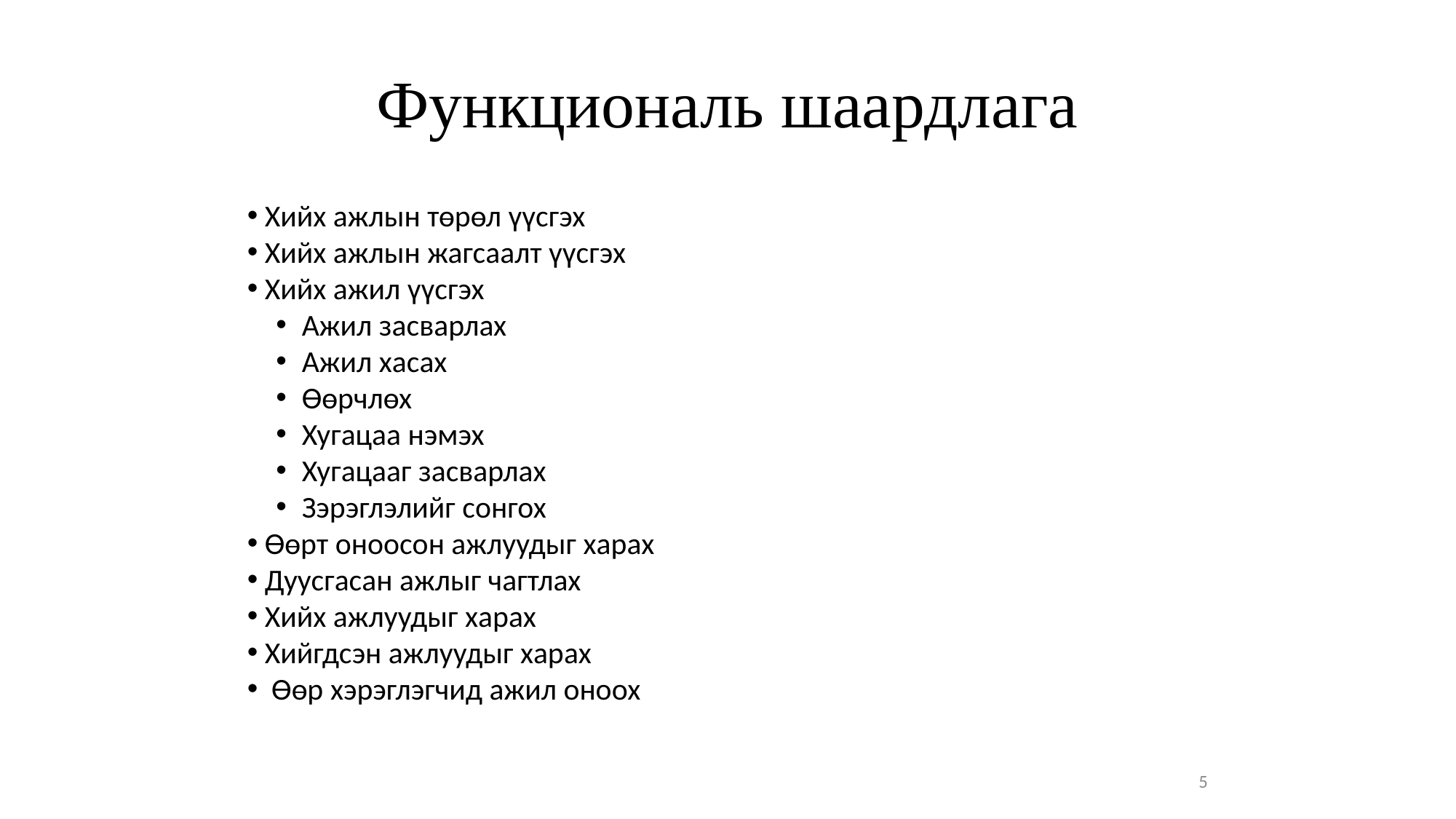

Функциональ шаардлага
 Хийх ажлын төрөл үүсгэх
 Хийх ажлын жагсаалт үүсгэх
 Хийх ажил үүсгэх
Ажил засварлах
Ажил хасах
Өөрчлөх
Хугацаа нэмэх
Хугацааг засварлах
Зэрэглэлийг сонгох
 Өөрт оноосон ажлуудыг харах
 Дуусгасан ажлыг чагтлах
 Хийх ажлуудыг харах
 Хийгдсэн ажлуудыг харах
  Өөр хэрэглэгчид ажил оноох

5